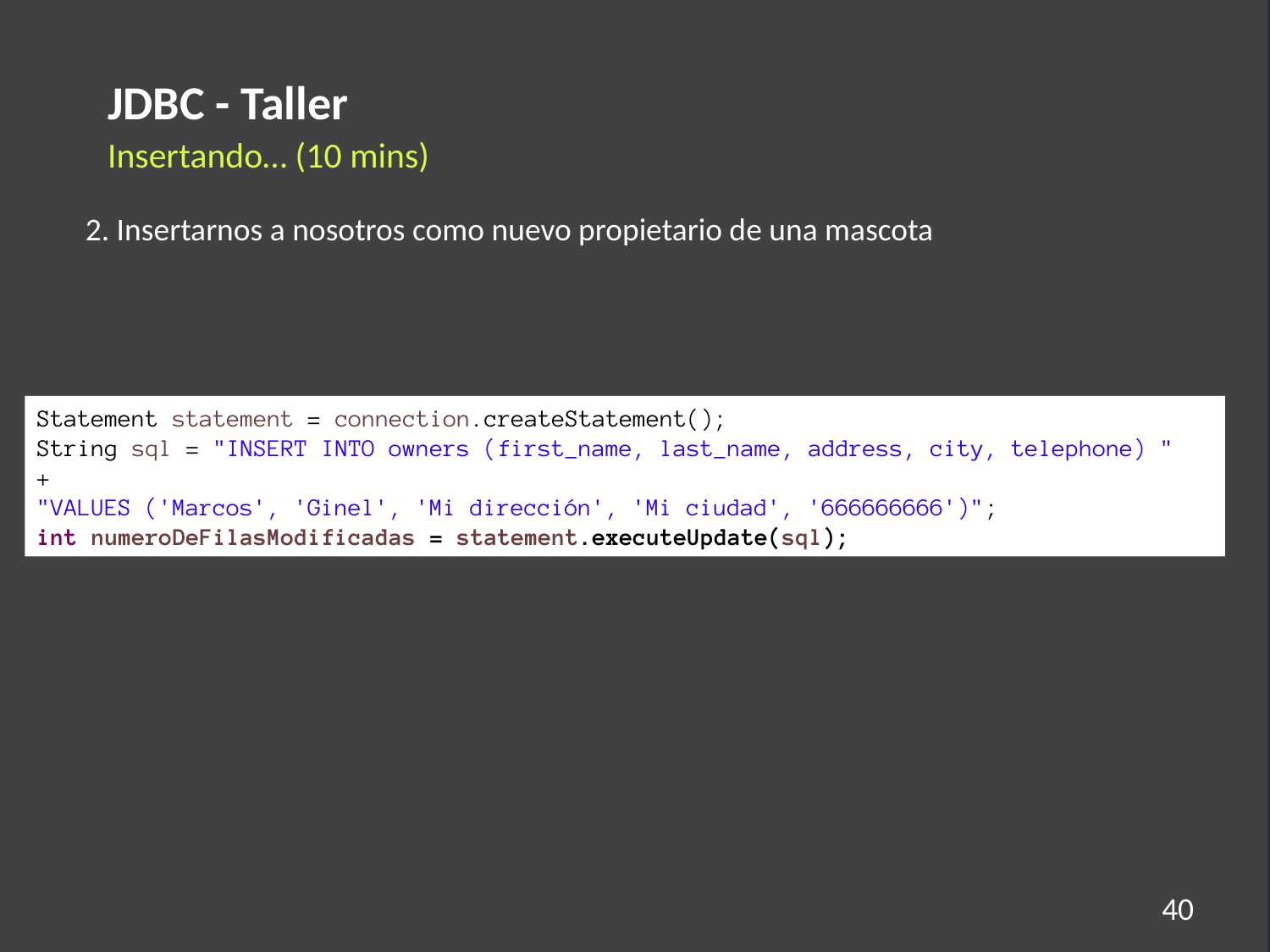

JDBC - Taller
Insertando… (10 mins)
2. Insertarnos a nosotros como nuevo propietario de una mascota

Statement statement = connection.createStatement();
String sql = "INSERT INTO owners (first_name, last_name, address, city, telephone) "
+
"VALUES ('Marcos', 'Ginel', 'Mi dirección', 'Mi ciudad', '666666666')";
int numeroDeFilasModificadas = statement.executeUpdate(sql);
40